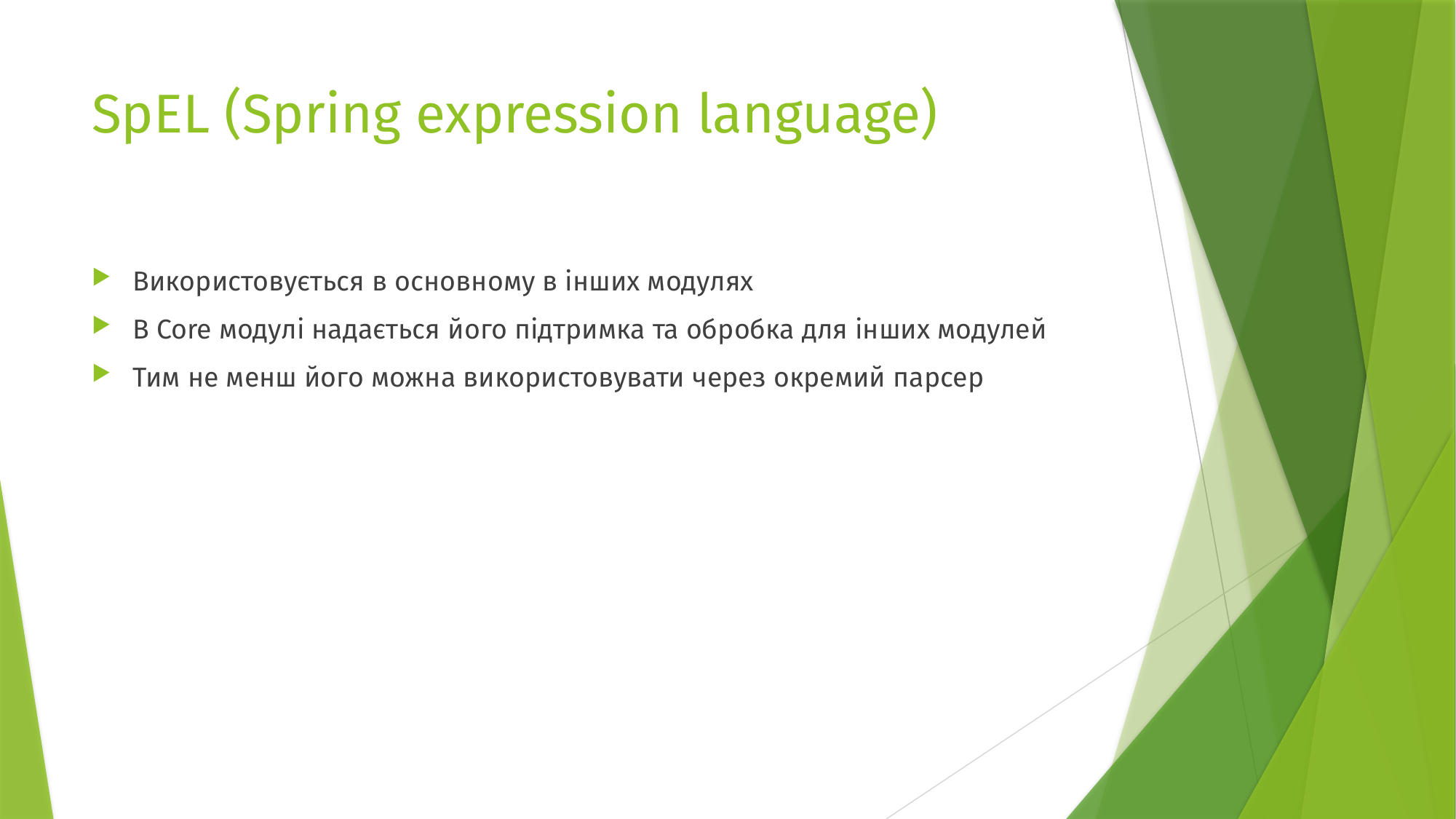

# SpEL (Spring expression language)
Використовується в основному в інших модулях
В Core модулі надається його підтримка та обробка для інших модулей
Тим не менш його можна використовувати через окремий парсер